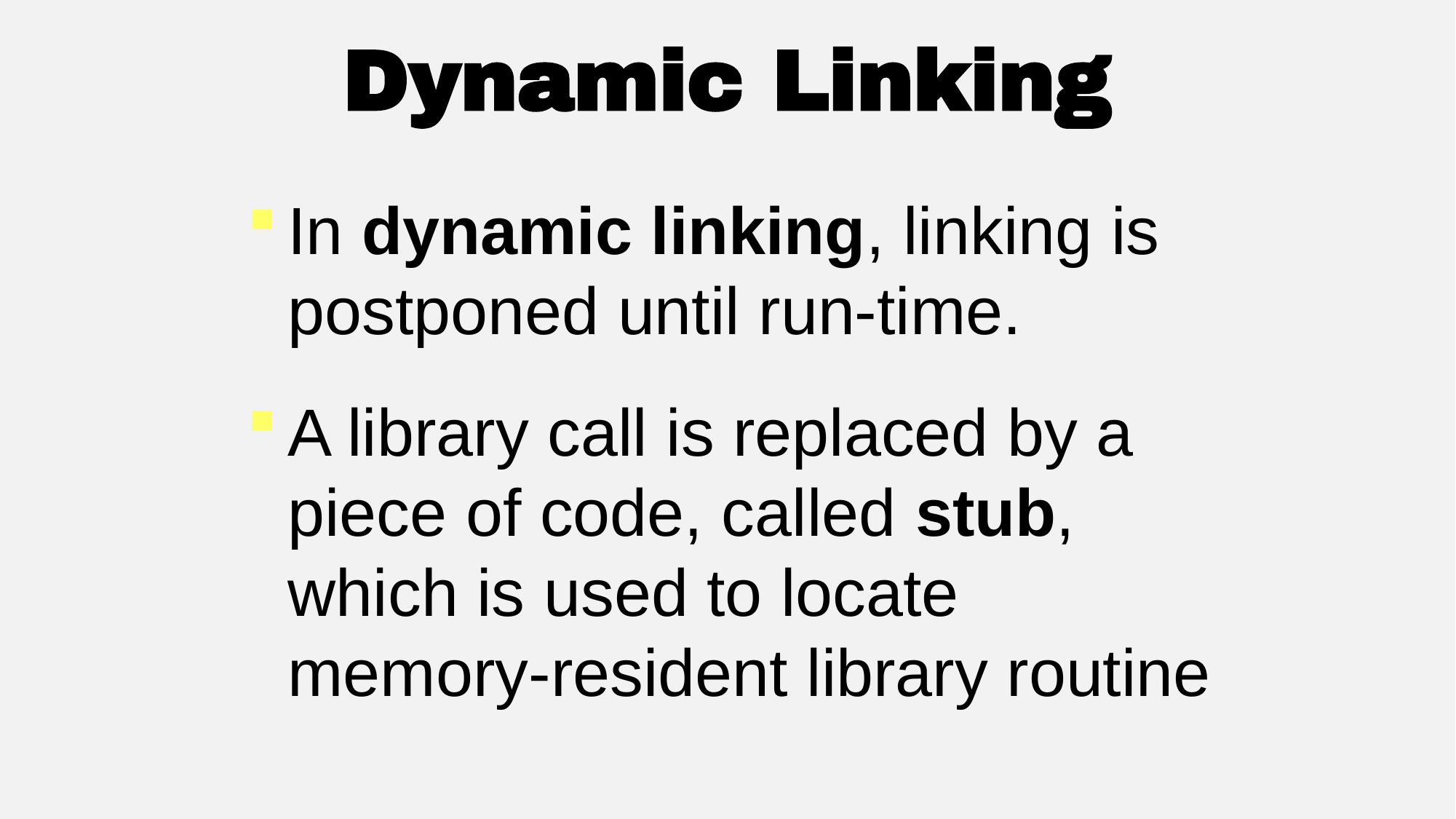

Dynamic Linking
In dynamic linking, linking is postponed until run-time.
A library call is replaced by a piece of code, called stub, which is used to locate memory-resident library routine